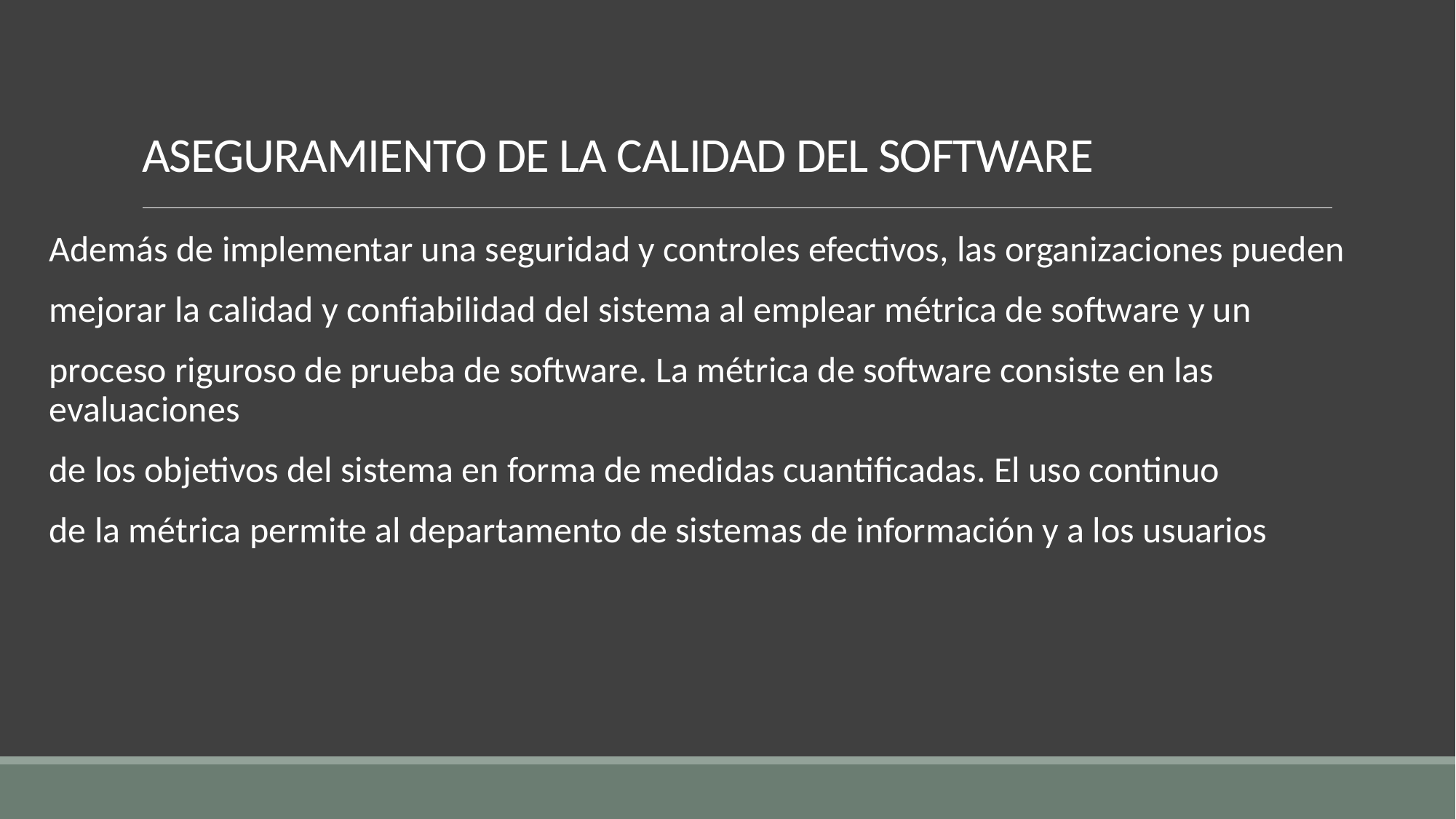

# ASEGURAMIENTO DE LA CALIDAD DEL SOFTWARE
Además de implementar una seguridad y controles efectivos, las organizaciones pueden
mejorar la calidad y confiabilidad del sistema al emplear métrica de software y un
proceso riguroso de prueba de software. La métrica de software consiste en las evaluaciones
de los objetivos del sistema en forma de medidas cuantificadas. El uso continuo
de la métrica permite al departamento de sistemas de información y a los usuarios